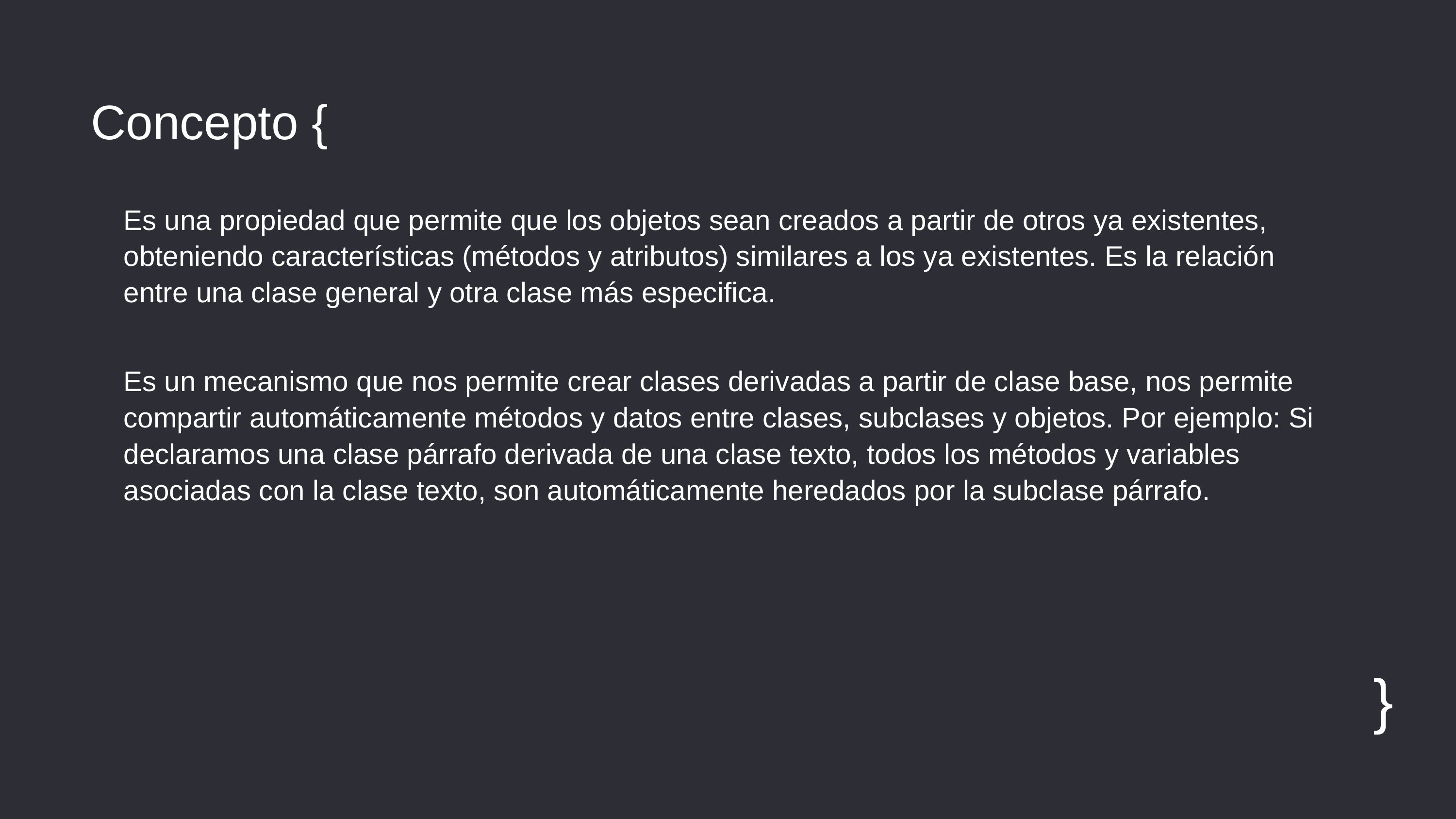

Concepto {
Es una propiedad que permite que los objetos sean creados a partir de otros ya existentes, obteniendo características (métodos y atributos) similares a los ya existentes. Es la relación entre una clase general y otra clase más especifica.

Es un mecanismo que nos permite crear clases derivadas a partir de clase base, nos permite compartir automáticamente métodos y datos entre clases, subclases y objetos. Por ejemplo: Si declaramos una clase párrafo derivada de una clase texto, todos los métodos y variables asociadas con la clase texto, son automáticamente heredados por la subclase párrafo.
}